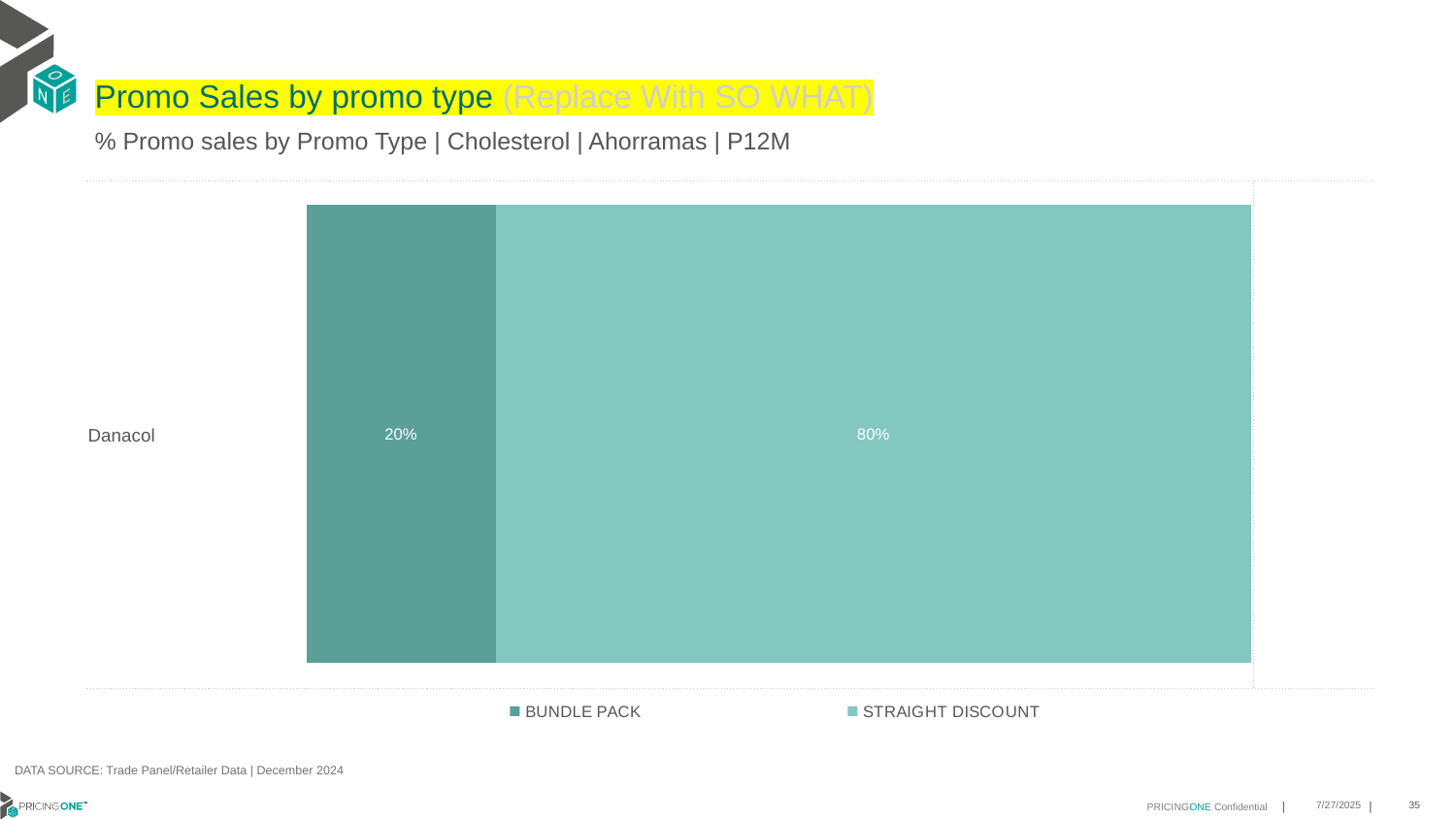

# Promo Sales by promo type (Replace With SO WHAT)
% Promo sales by Promo Type | Cholesterol | Ahorramas | P12M
| Danacol |  |
| --- | --- |

### Chart

| Category | BUNDLE PACK | STRAIGHT DISCOUNT |
|---|---|---|
| Danacol | 0.2 | 0.8 |
DATA SOURCE: Trade Panel/Retailer Data | December 2024

7/27/2025
35